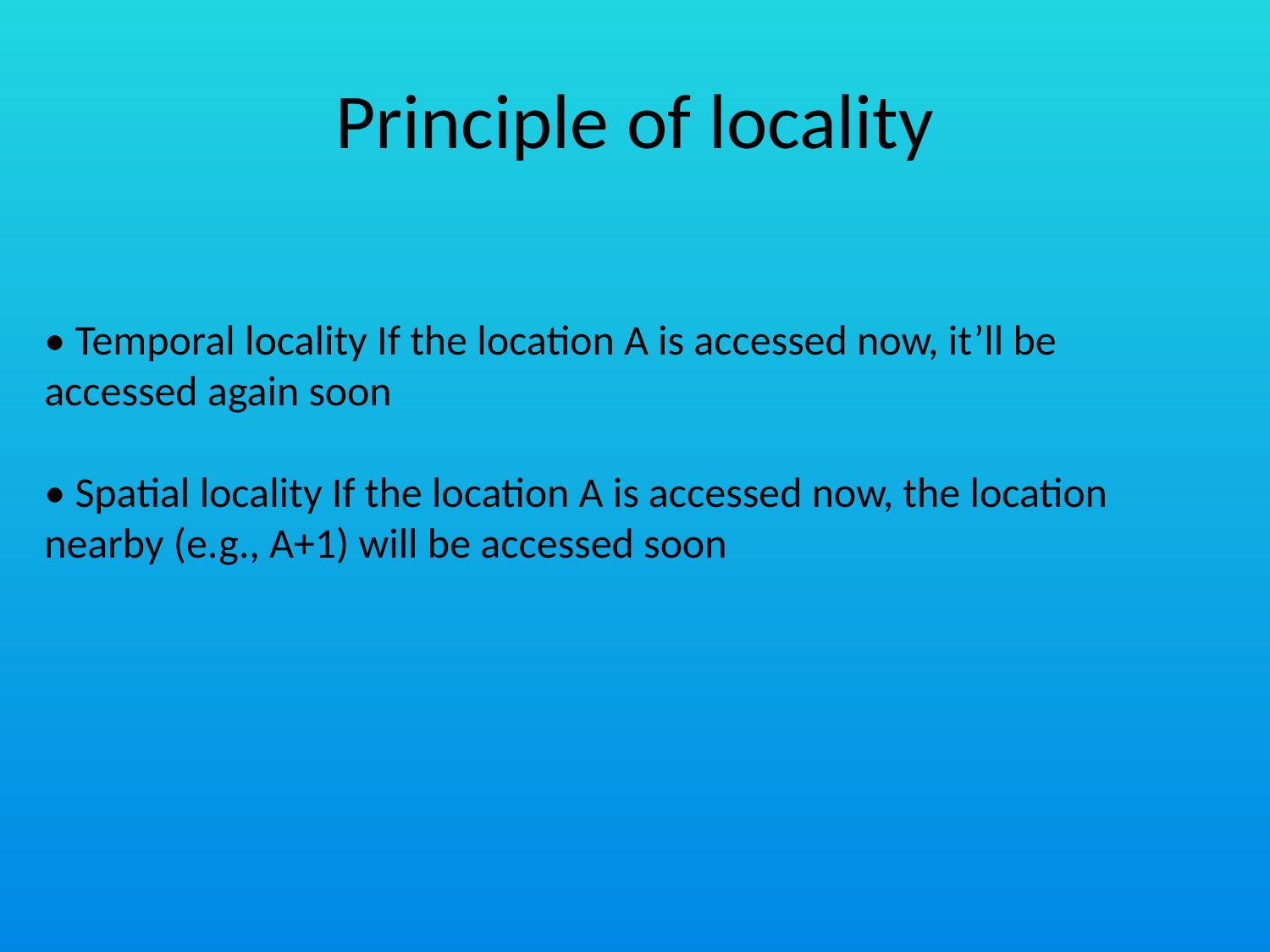

# Principle of locality
• Temporal locality If the location A is accessed now, it’ll be accessed again soon

• Spatial locality If the location A is accessed now, the location nearby (e.g., A+1) will be accessed soon